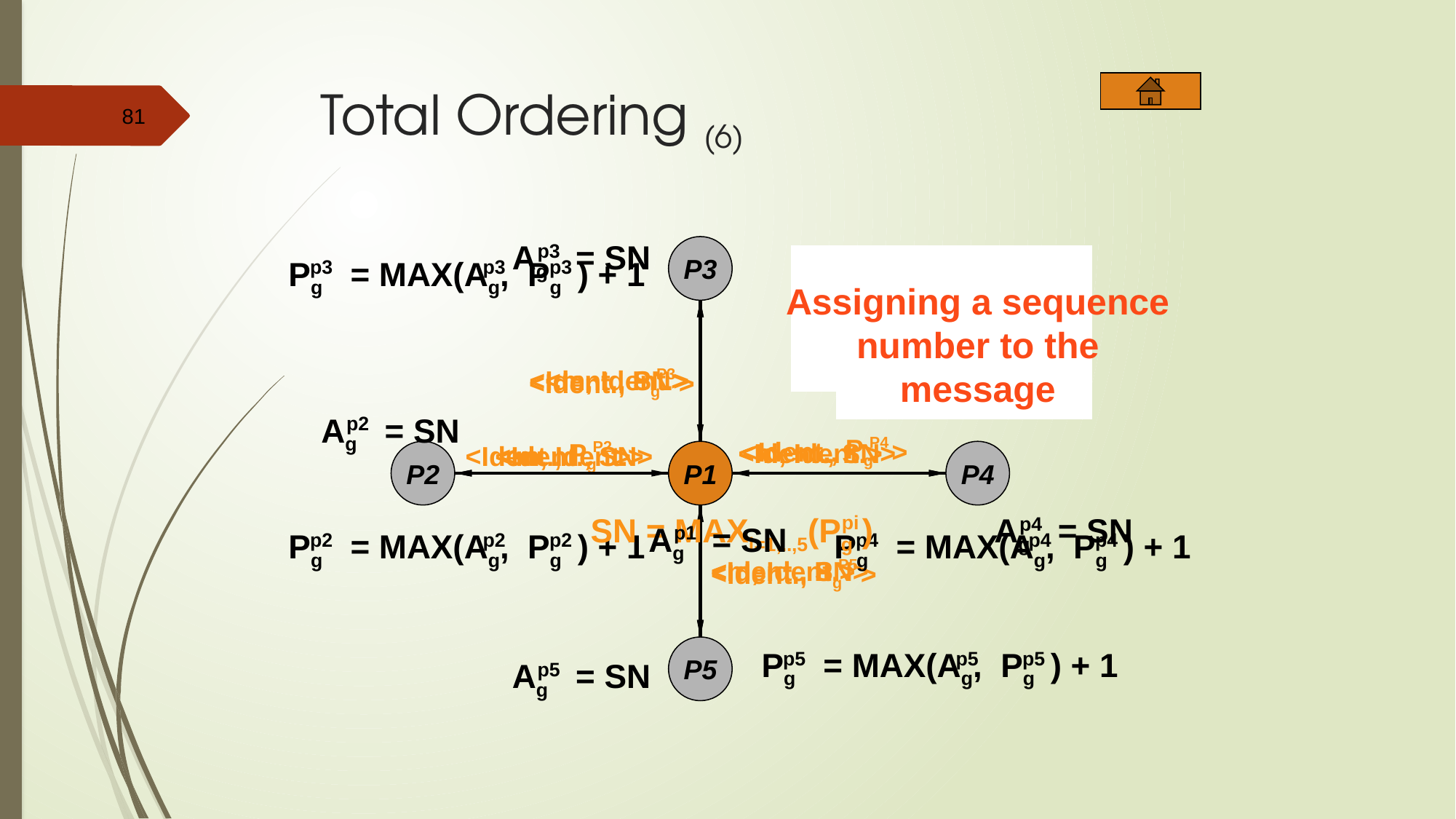

# Total Ordering (6)
p3
Ag   = SN
p2
Ag   = SN
p4
Ag   = SN
p1
Ag   = SN
p5
Ag   = SN
P3

p3
p3
p3
Pg   = MAX(Ag,  Pg   ) + 1

Proposition of a sequence number
Assigning a sequence number to the message
Message transmission
P3
Pg
<Ident.,       >
P4
Pg
<Ident.,       >
P2
Pg
<Ident.,       >
P5
Pg
<Ident.,       >
<m, Ident.>
<m, Ident.>
<m, Ident.>
<m, Ident.>
<Ident., SN>
<Ident., SN>
<Ident., SN>
<Ident., SN>
P2
P1
P4
pi
SN = MAXi=1,..,5(Pg )
p2
p2
p2
Pg   = MAX(Ag,  Pg   ) + 1
p4
p4
p4
Pg   = MAX(Ag,  Pg   ) + 1
p5
p5
p5
Pg   = MAX(Ag,  Pg   ) + 1
P5
81